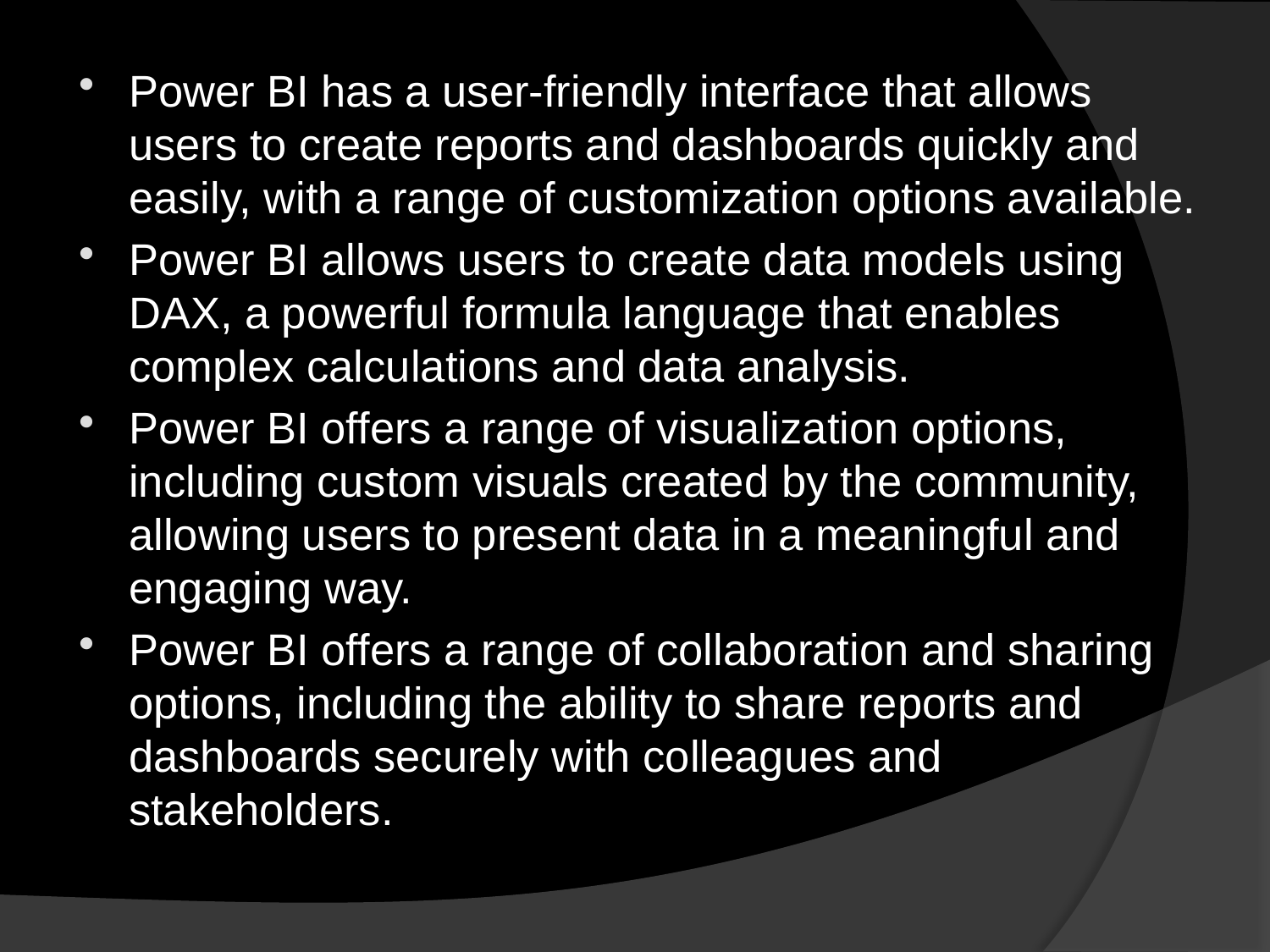

Power BI has a user-friendly interface that allows users to create reports and dashboards quickly and easily, with a range of customization options available.
Power BI allows users to create data models using DAX, a powerful formula language that enables complex calculations and data analysis.
Power BI offers a range of visualization options, including custom visuals created by the community, allowing users to present data in a meaningful and engaging way.
Power BI offers a range of collaboration and sharing options, including the ability to share reports and dashboards securely with colleagues and stakeholders.